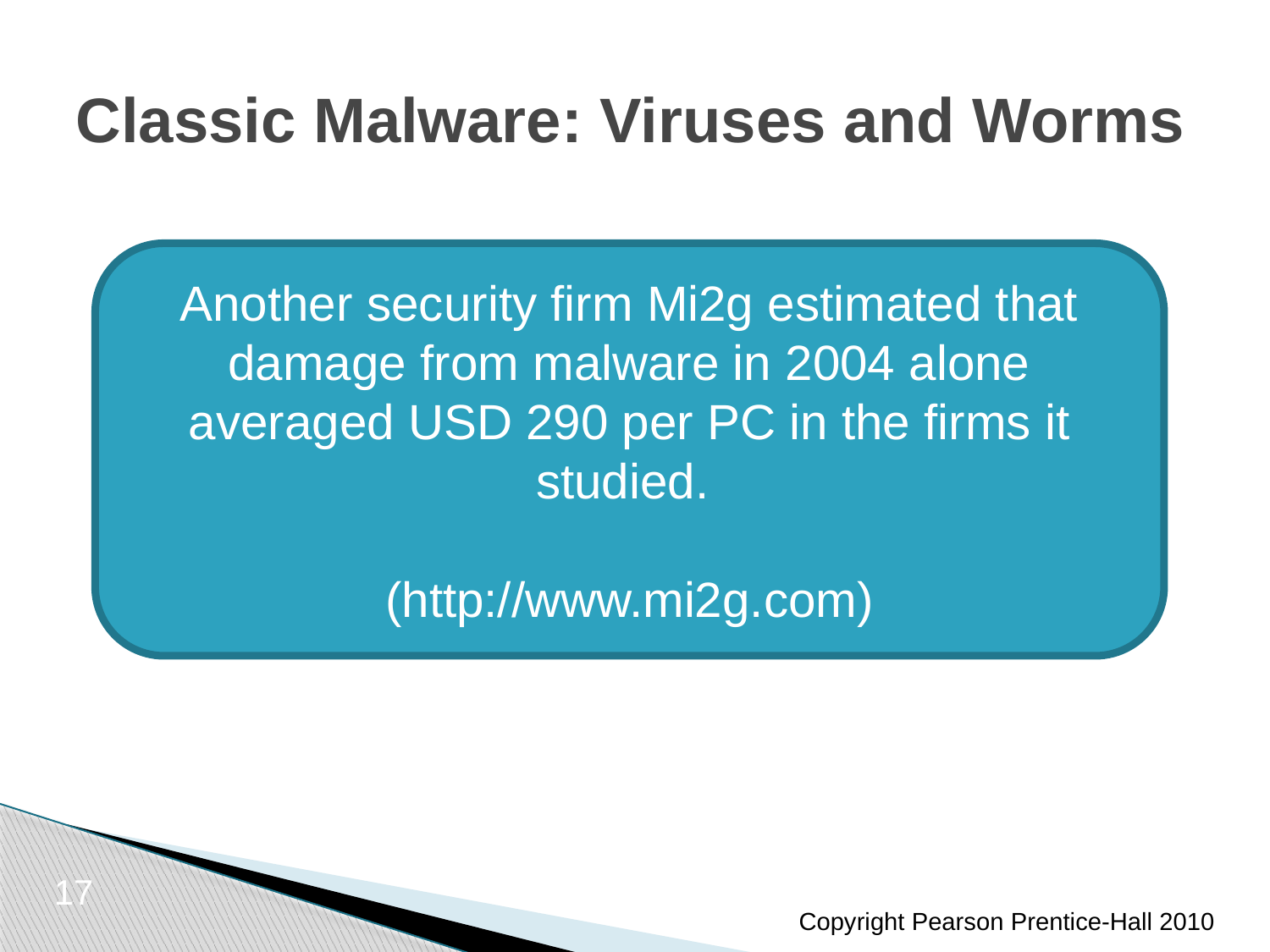

# Classic Malware: Viruses and Worms
Another security firm Mi2g estimated that damage from malware in 2004 alone averaged USD 290 per PC in the firms it studied.

(http://www.mi2g.com)
17
Copyright Pearson Prentice-Hall 2010